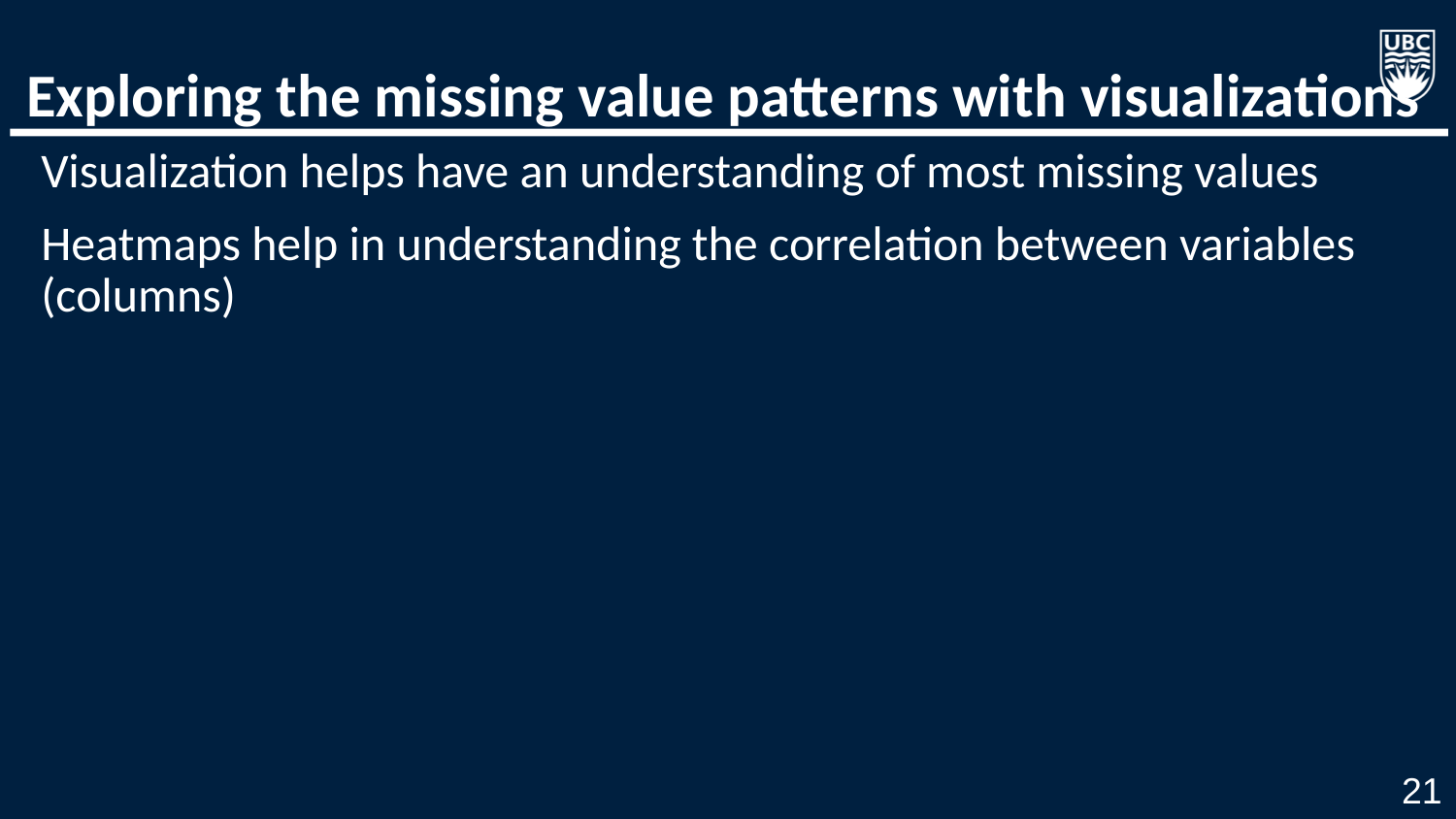

# Exploring the missing value patterns with visualizations
Visualization helps have an understanding of most missing values
Heatmaps help in understanding the correlation between variables (columns)